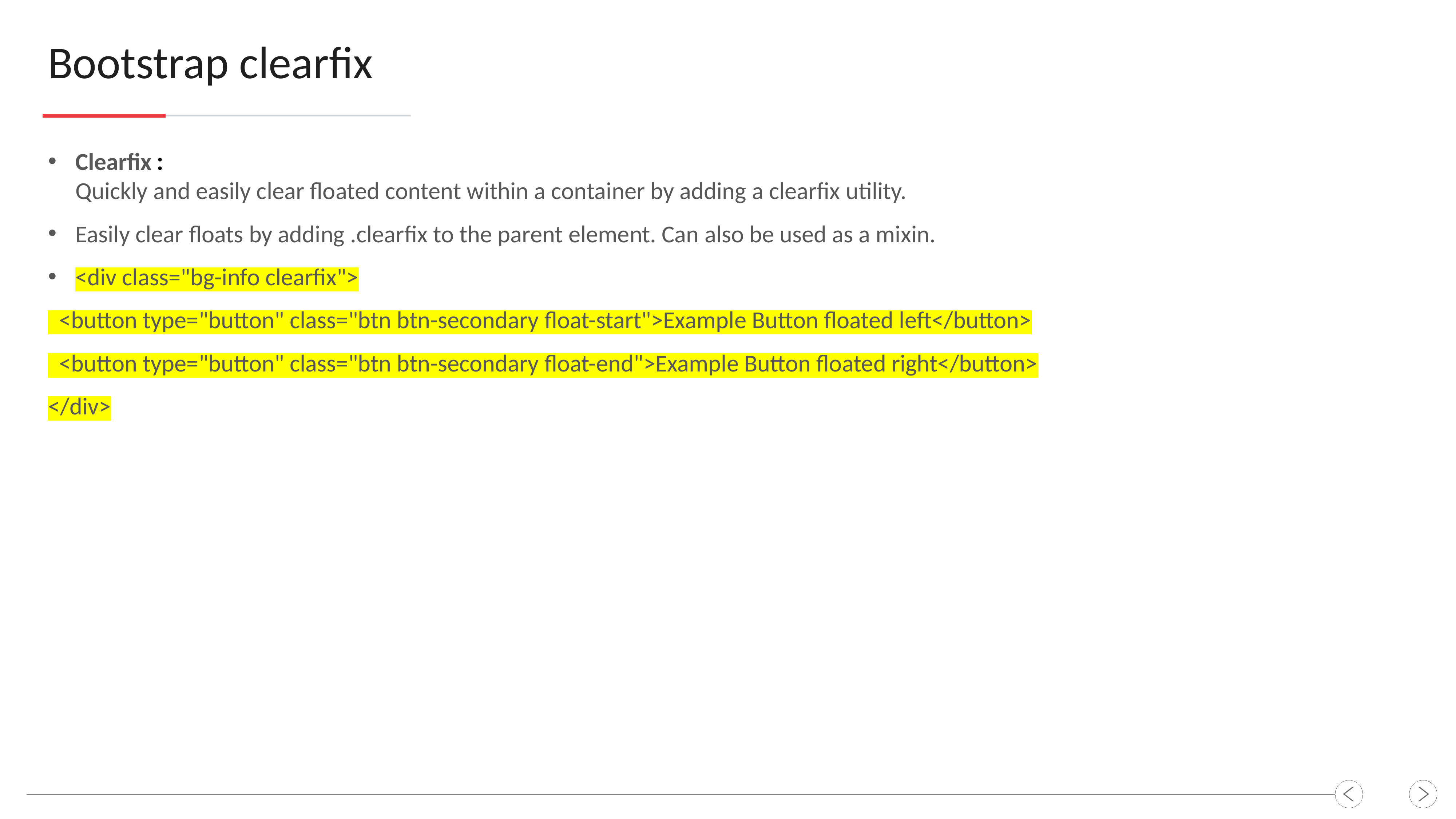

Bootstrap clearfix
Clearfix :
Quickly and easily clear floated content within a container by adding a clearfix utility.
Easily clear floats by adding .clearfix to the parent element. Can also be used as a mixin.
<div class="bg-info clearfix">
  <button type="button" class="btn btn-secondary float-start">Example Button floated left</button>
  <button type="button" class="btn btn-secondary float-end">Example Button floated right</button>
</div>